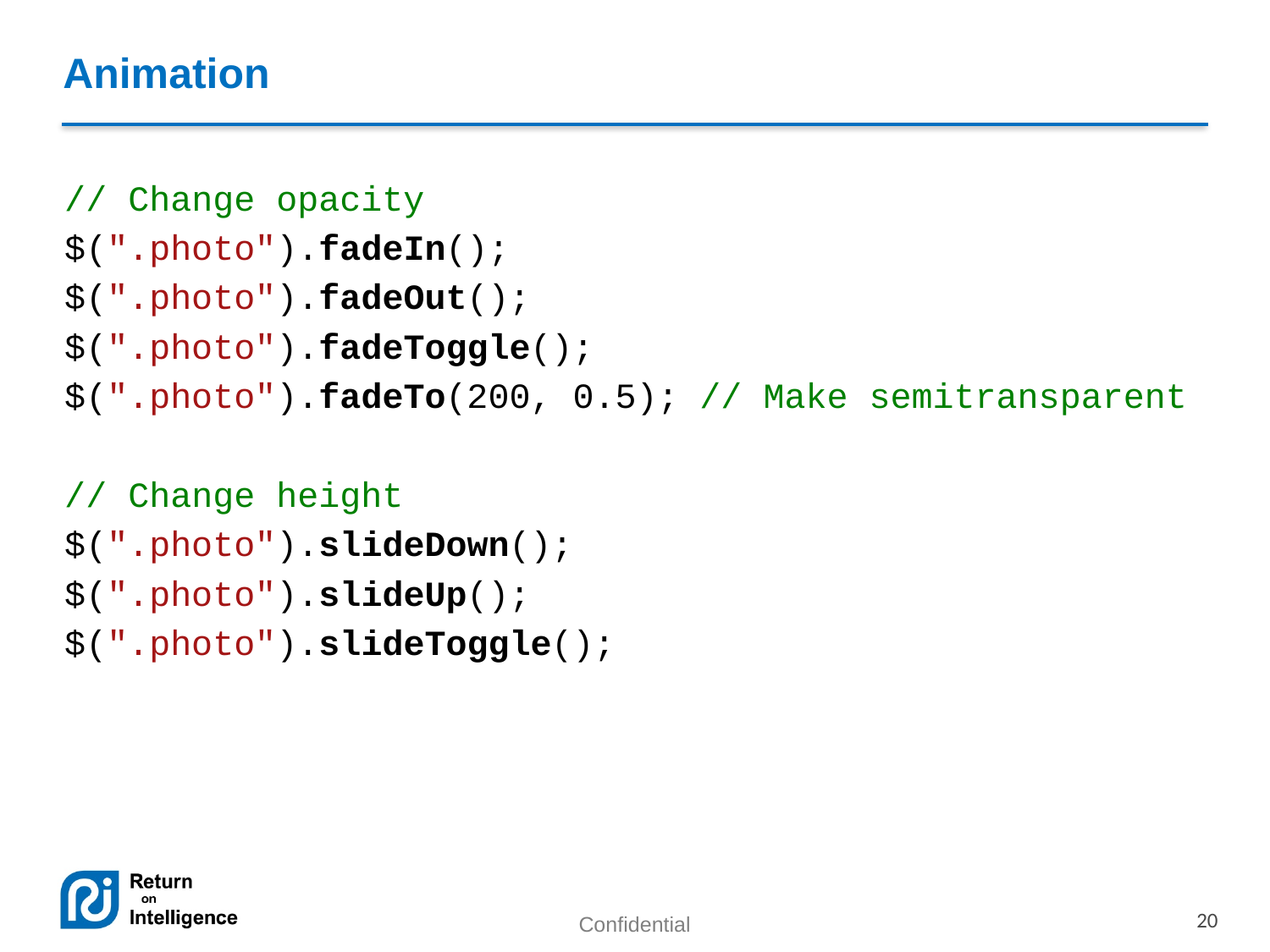

# Animation
// Change opacity
$(".photo").fadeIn();
$(".photo").fadeOut();
$(".photo").fadeToggle();
$(".photo").fadeTo(200, 0.5); // Make semitransparent

// Change height
$(".photo").slideDown();
$(".photo").slideUp();
$(".photo").slideToggle();